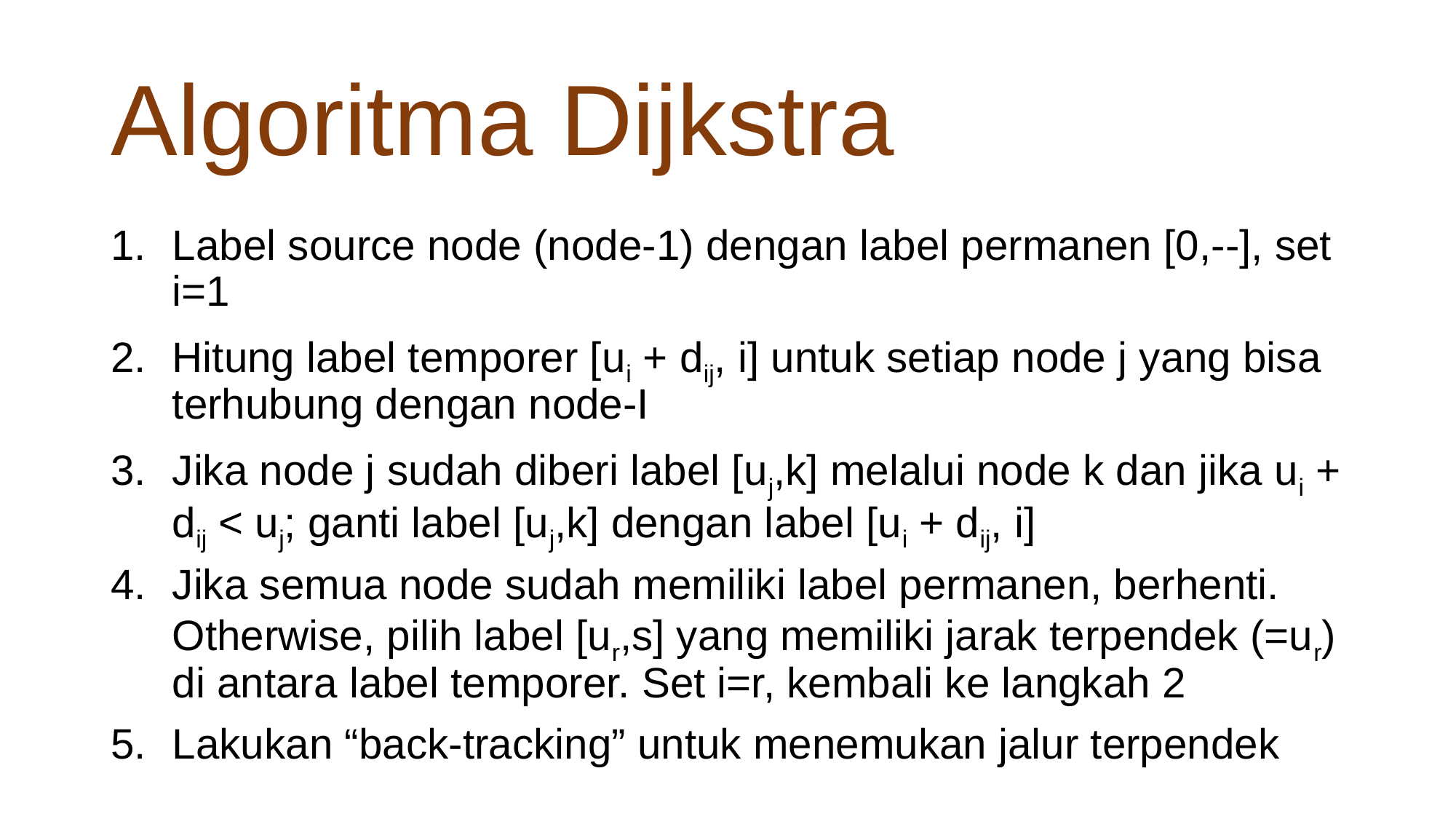

# Algoritma Dijkstra
Label source node (node-1) dengan label permanen [0,--], set i=1
Hitung label temporer [ui + dij, i] untuk setiap node j yang bisa terhubung dengan node-I
Jika node j sudah diberi label [uj,k] melalui node k dan jika ui + dij < uj; ganti label [uj,k] dengan label [ui + dij, i]
Jika semua node sudah memiliki label permanen, berhenti. Otherwise, pilih label [ur,s] yang memiliki jarak terpendek (=ur) di antara label temporer. Set i=r, kembali ke langkah 2
Lakukan “back-tracking” untuk menemukan jalur terpendek